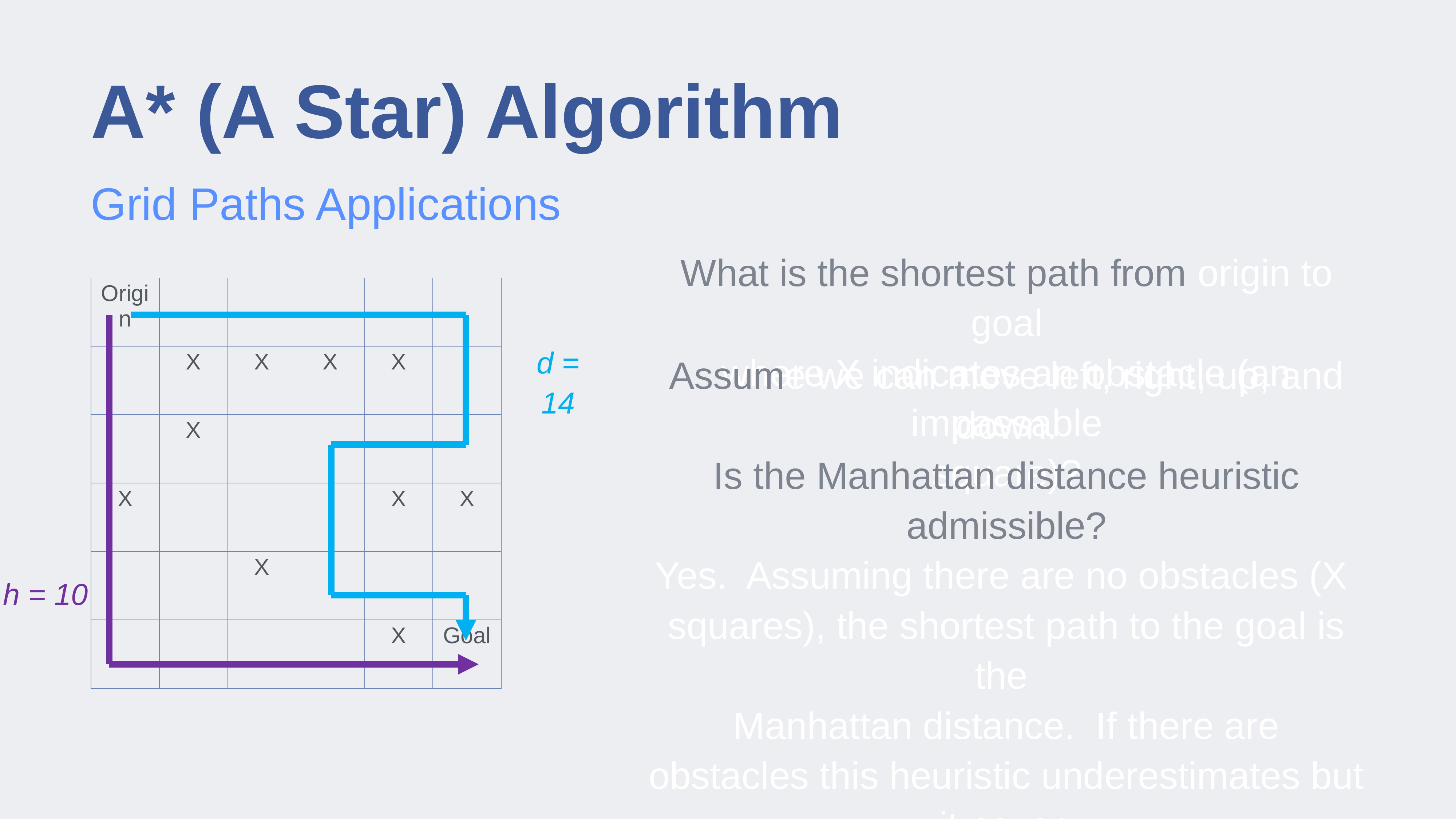

# A* (A Star) Algorithm
Grid Paths Applications
| Origin |  |  |  |  |  |
| --- | --- | --- | --- | --- | --- |
|  | X | X | X | X |  |
|  | X |  |  |  |  |
| X |  |  |  | X | X |
|  |  | X |  |  |  |
|  |  |  |  | X | Goal |
What is the shortest path from origin to goal
where X indicates an obstacle (an impassable
square)?
d = 14
Assume we can move left, right, up, and down.
Is the Manhattan distance heuristic admissible?
Yes.  Assuming there are no obstacles (X
squares), the shortest path to the goal is the
Manhattan distance.  If there are obstacles this heuristic underestimates but it never
overestimates.
h = 10